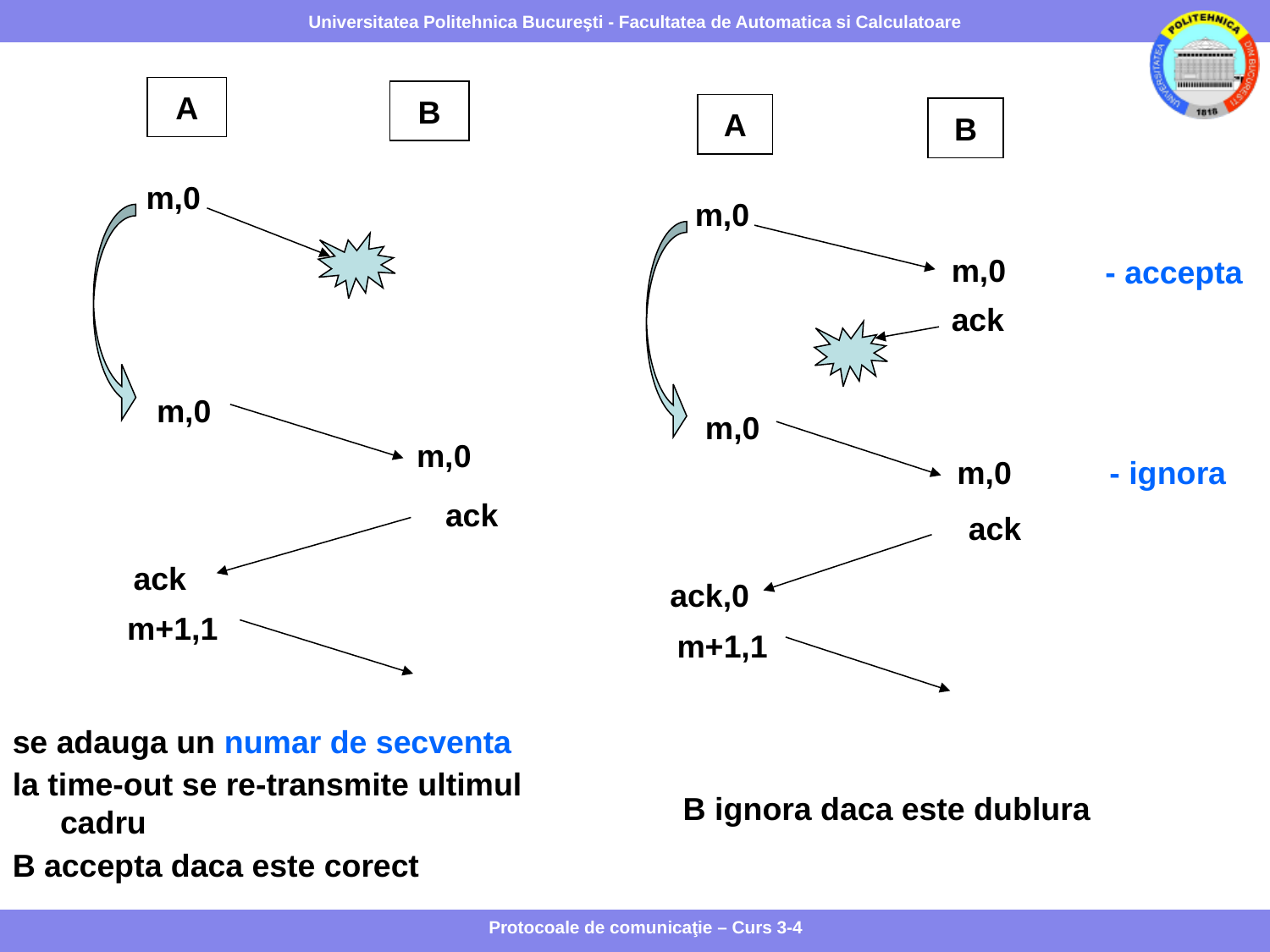

A
B
A
B
m,0

m,0
ack
- accepta

m,0

 m,0           - ignora
ack

ack,0
m+1,1

m,0

m,0

m,0
ack

ack
m+1,1

se adauga un numar de secventa
la time-out se re-transmite ultimul cadru
B accepta daca este corect
B ignora daca este dublura
Protocoale de comunicaţie – Curs 3-4